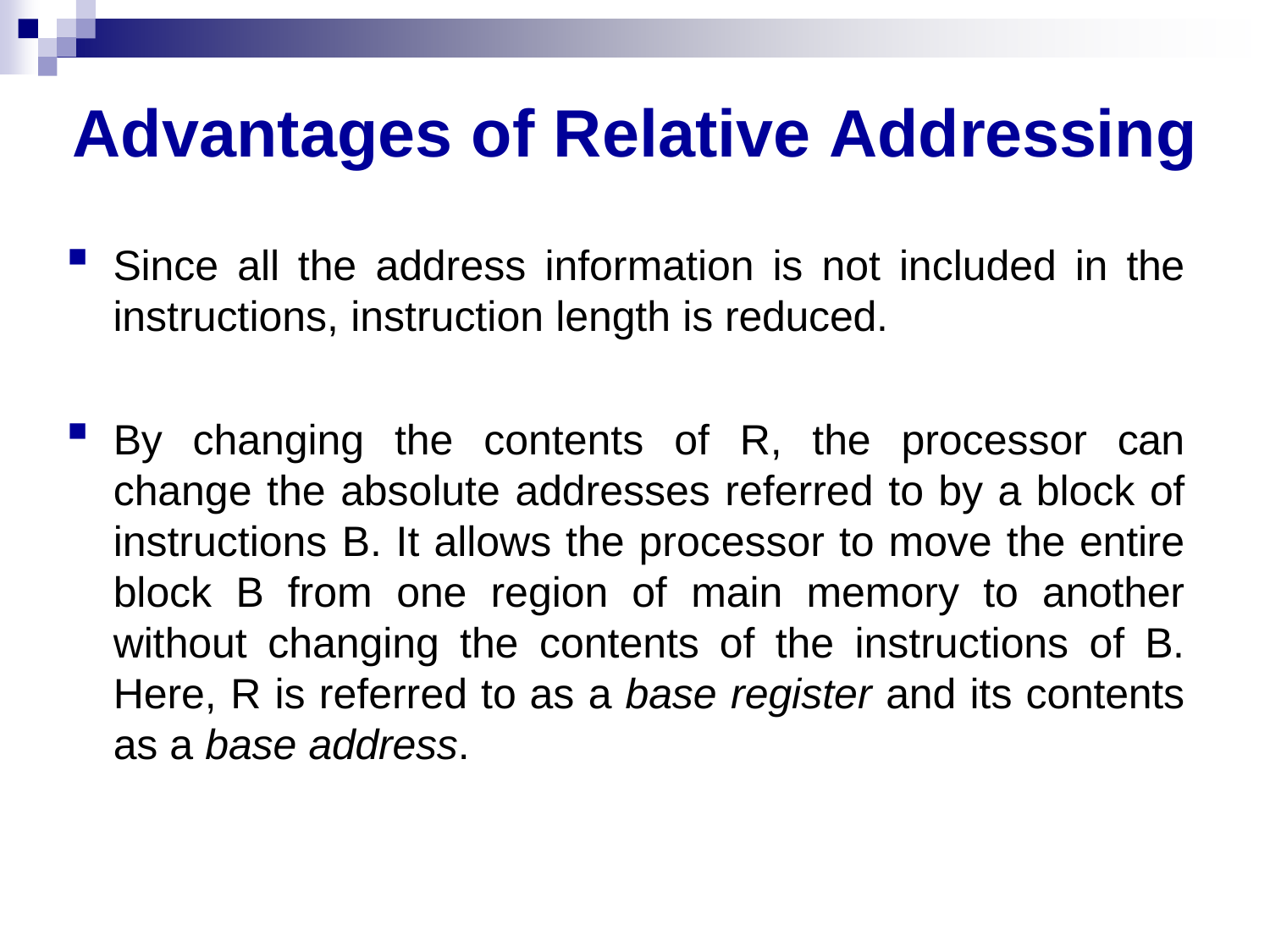

# Advantages of Relative Addressing
Since all the address information is not included in the instructions, instruction length is reduced.

By  changing  the  contents  of  R,  the  processor  can change the absolute addresses referred to by a block of instructions B. It allows the processor to move the entire block  B  from  one  region  of  main  memory  to  another without changing the contents of the instructions of B. Here, R is referred to as a base register and its contents as a base address.